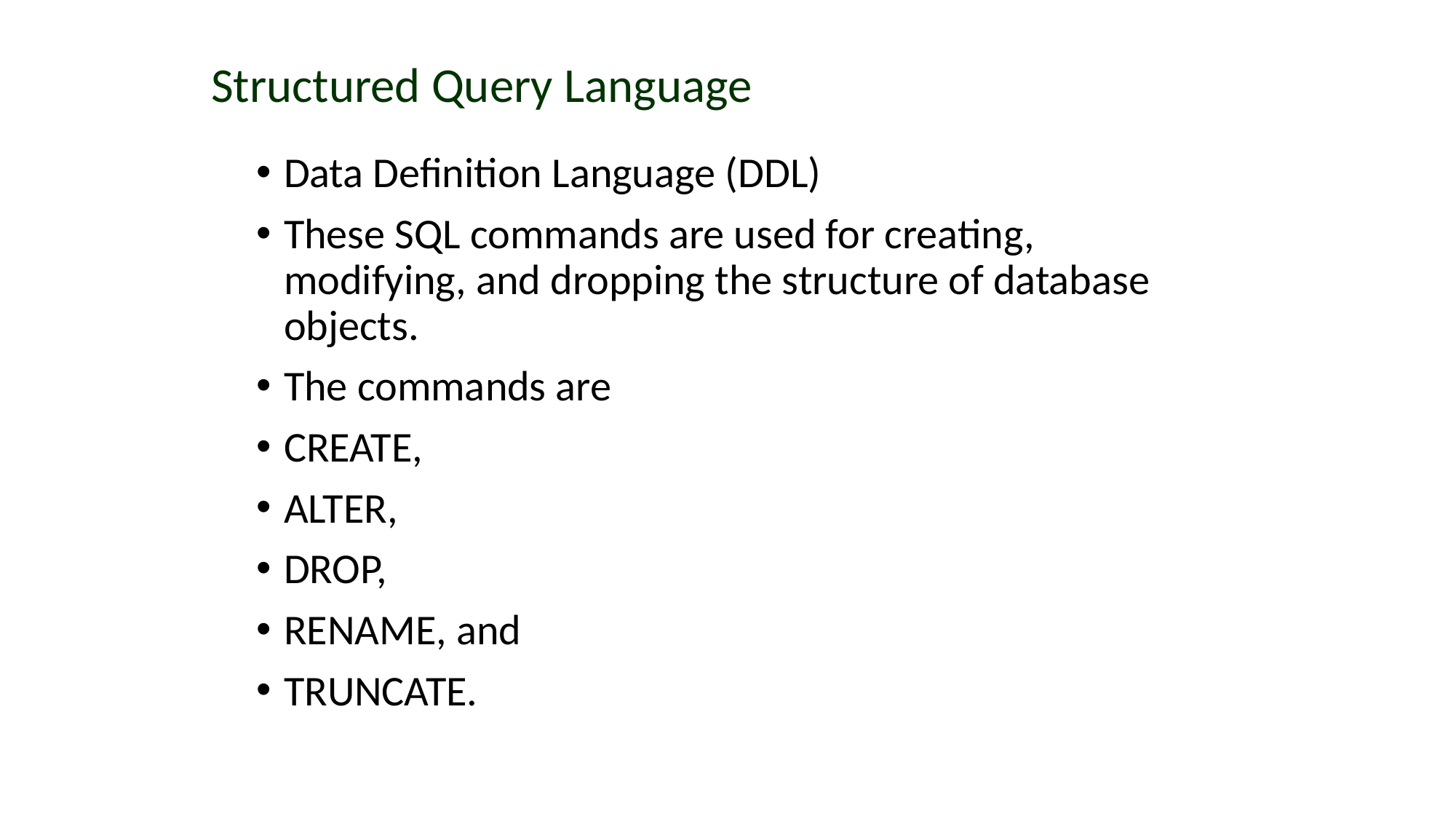

# Structured Query Language
Data Definition Language (DDL)
These SQL commands are used for creating, modifying, and dropping the structure of database objects.
The commands are
CREATE,
ALTER,
DROP,
RENAME, and
TRUNCATE.